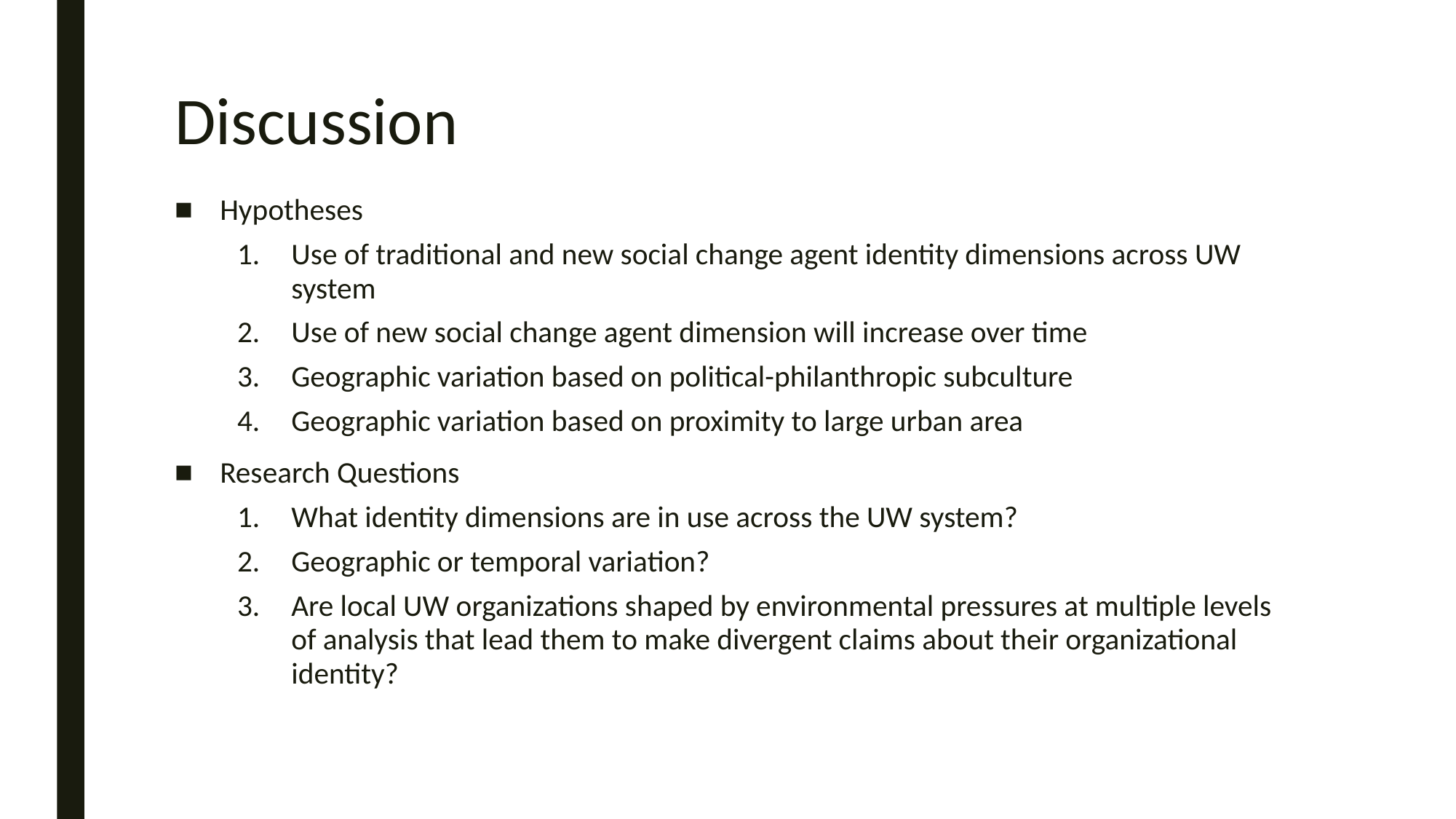

# Discussion
Hypotheses
Use of traditional and new social change agent identity dimensions across UW system
Use of new social change agent dimension will increase over time
Geographic variation based on political-philanthropic subculture
Geographic variation based on proximity to large urban area
Research Questions
What identity dimensions are in use across the UW system?
Geographic or temporal variation?
Are local UW organizations shaped by environmental pressures at multiple levels of analysis that lead them to make divergent claims about their organizational identity?